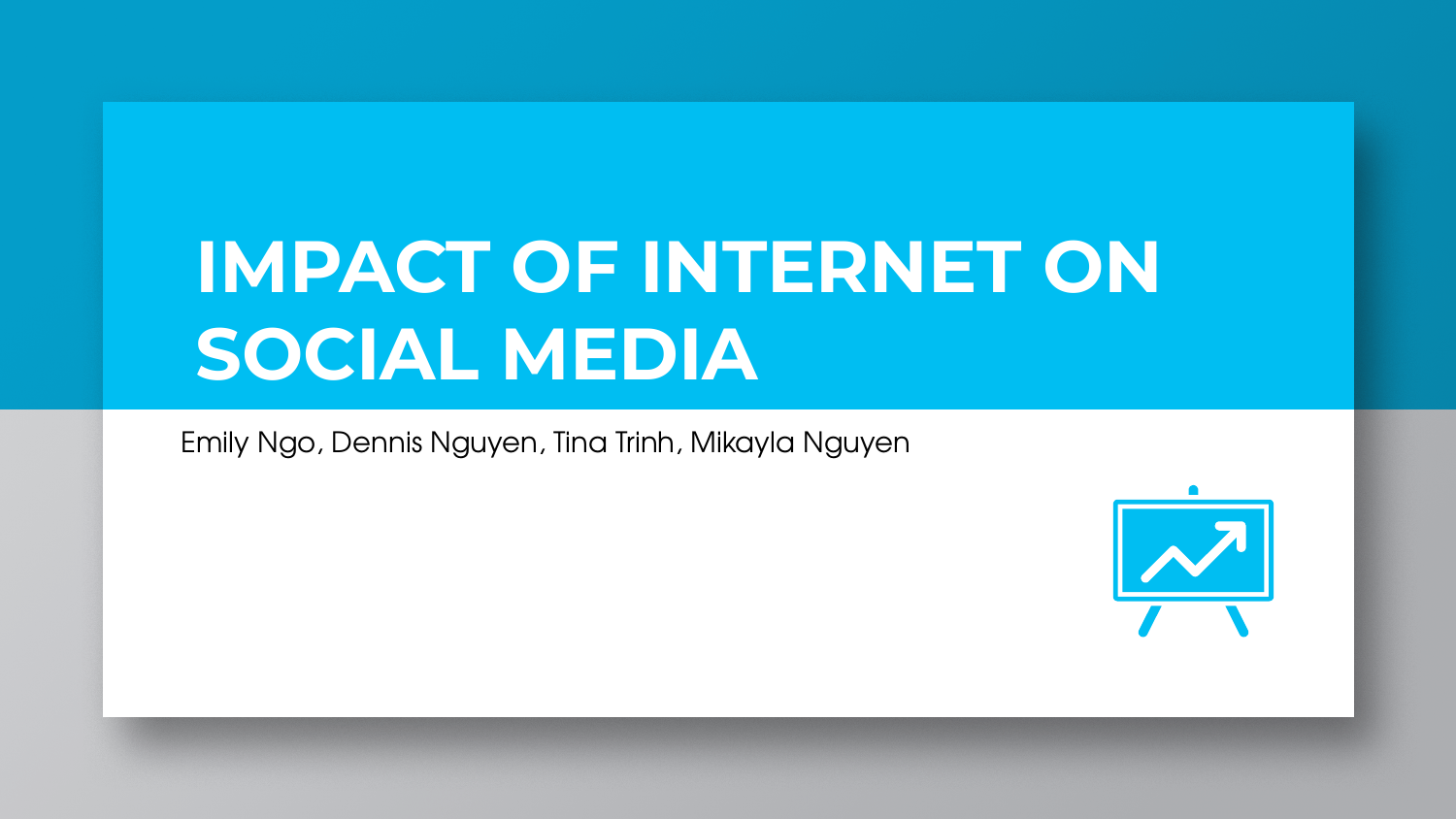

# IMPACT OF INTERNET ON SOCIAL MEDIA
Emily Ngo, Dennis Nguyen, Tina Trinh, Mikayla Nguyen